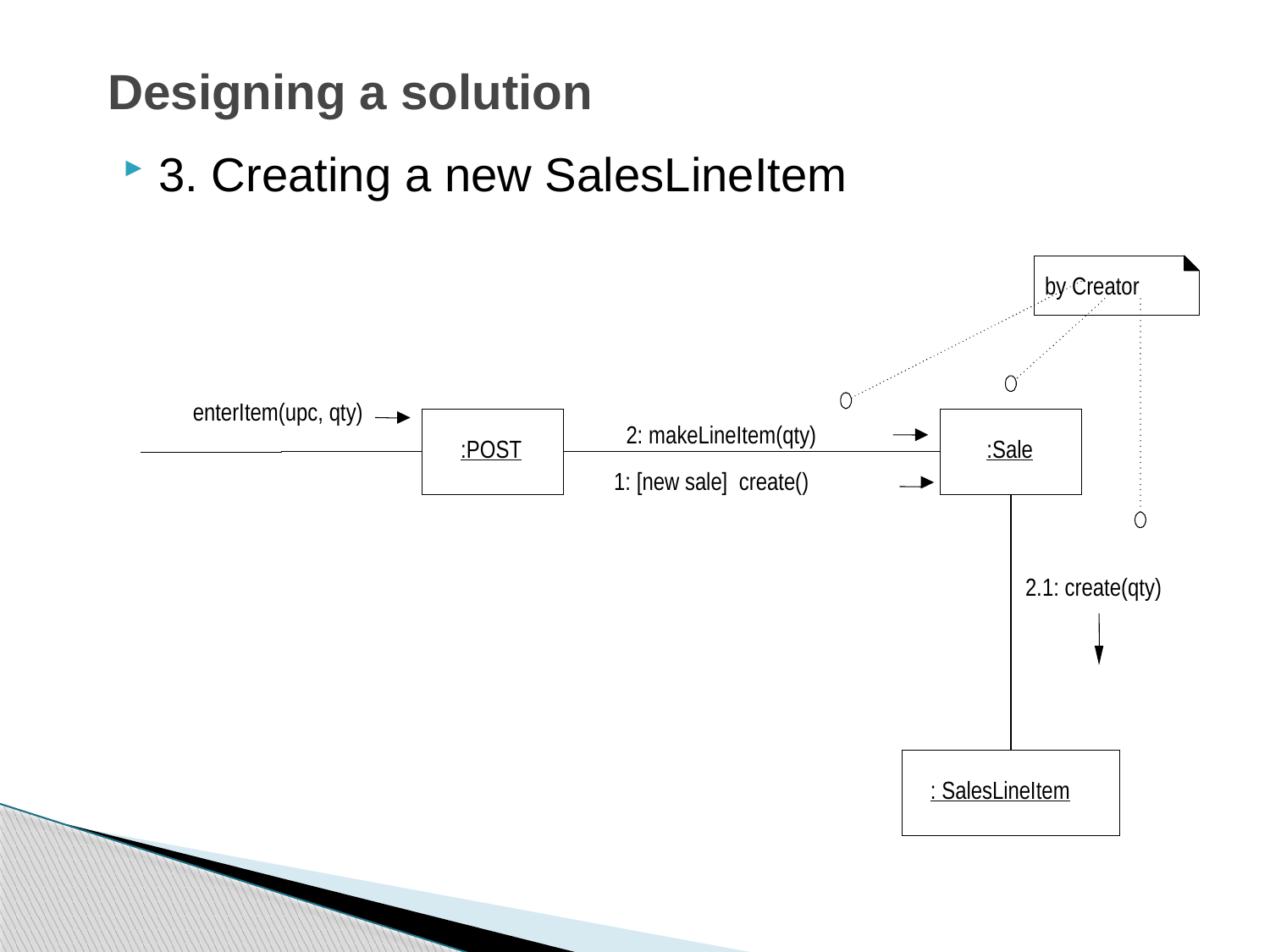

# Designing a solution
3. Creating a new SalesLineItem

by Creator

enterItem(upc, qty)

2: makeLineItem(qty)

:POST
:Sale

1: [new sale]  create()

2.1: create(qty)

: SalesLineItem